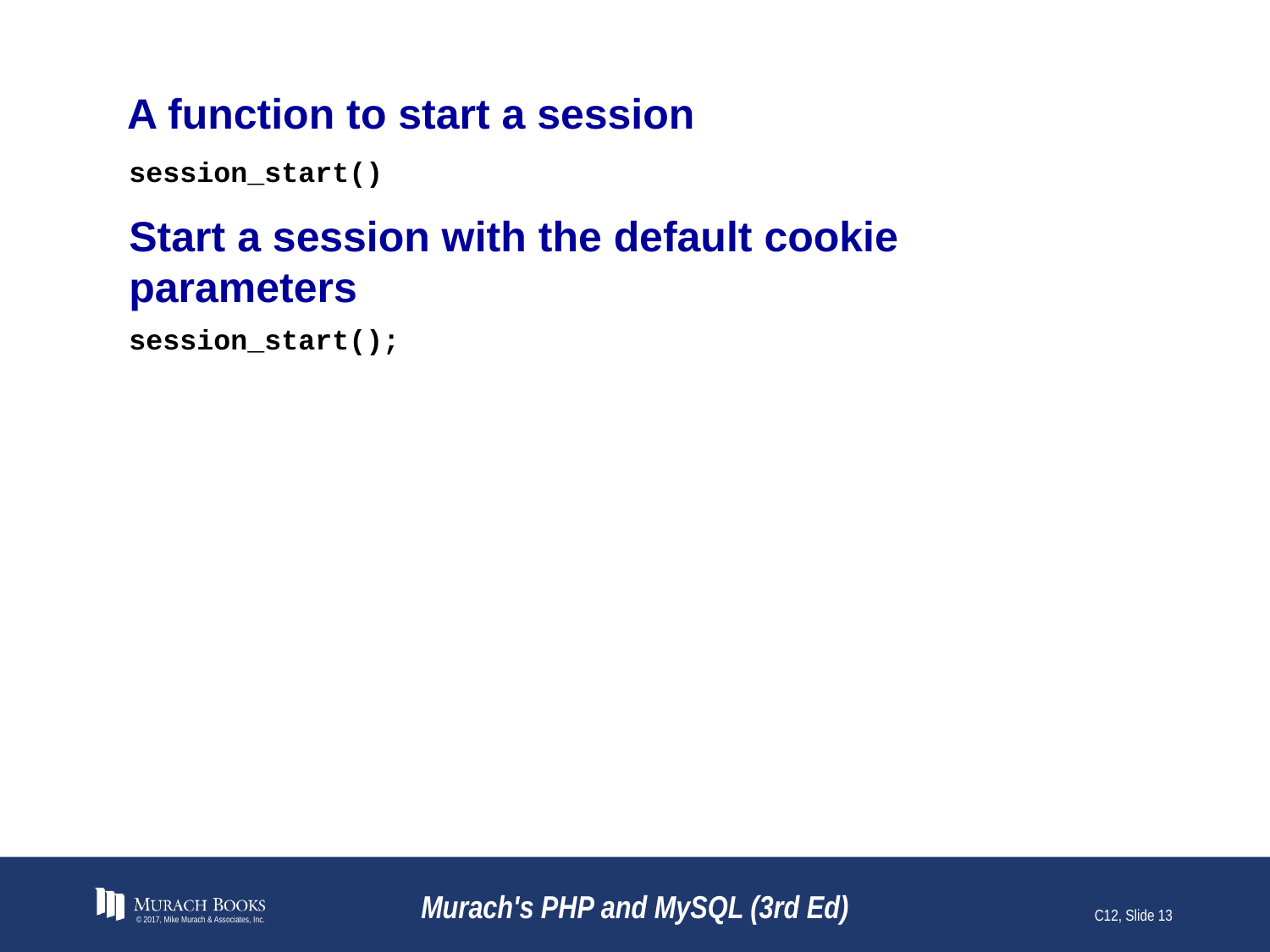

# A function to start a session
session_start()
Start a session with the default cookie parameters
session_start();

© 2017, Mike Murach & Associates, Inc.
Murach's PHP and MySQL (3rd Ed)

C12, Slide 13